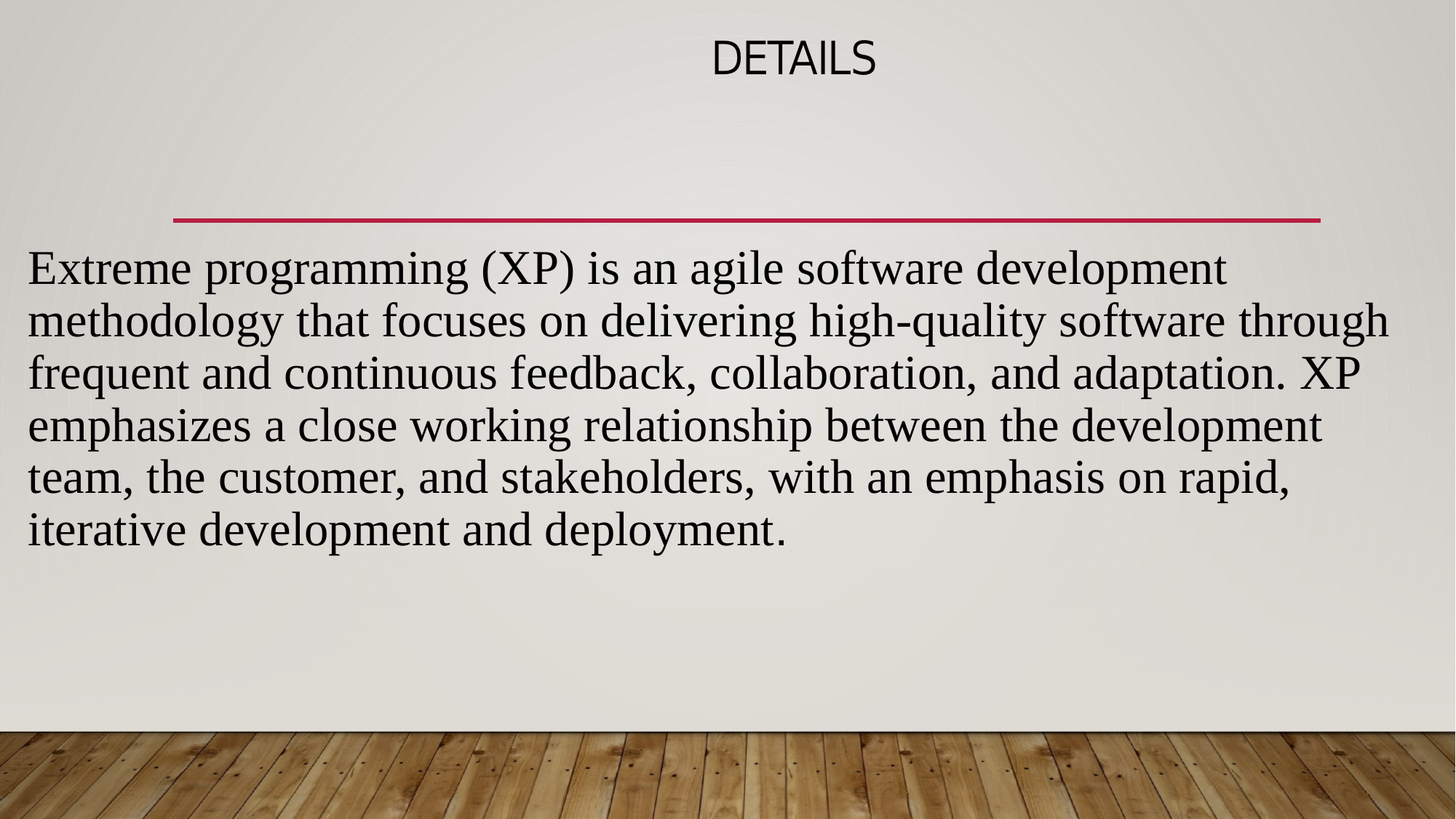

# details Extreme programming (XP) is an agile software development methodology that focuses on delivering high-quality software through frequent and continuous feedback, collaboration, and adaptation. XP emphasizes a close working relationship between the development team, the customer, and stakeholders, with an emphasis on rapid, iterative development and deployment.